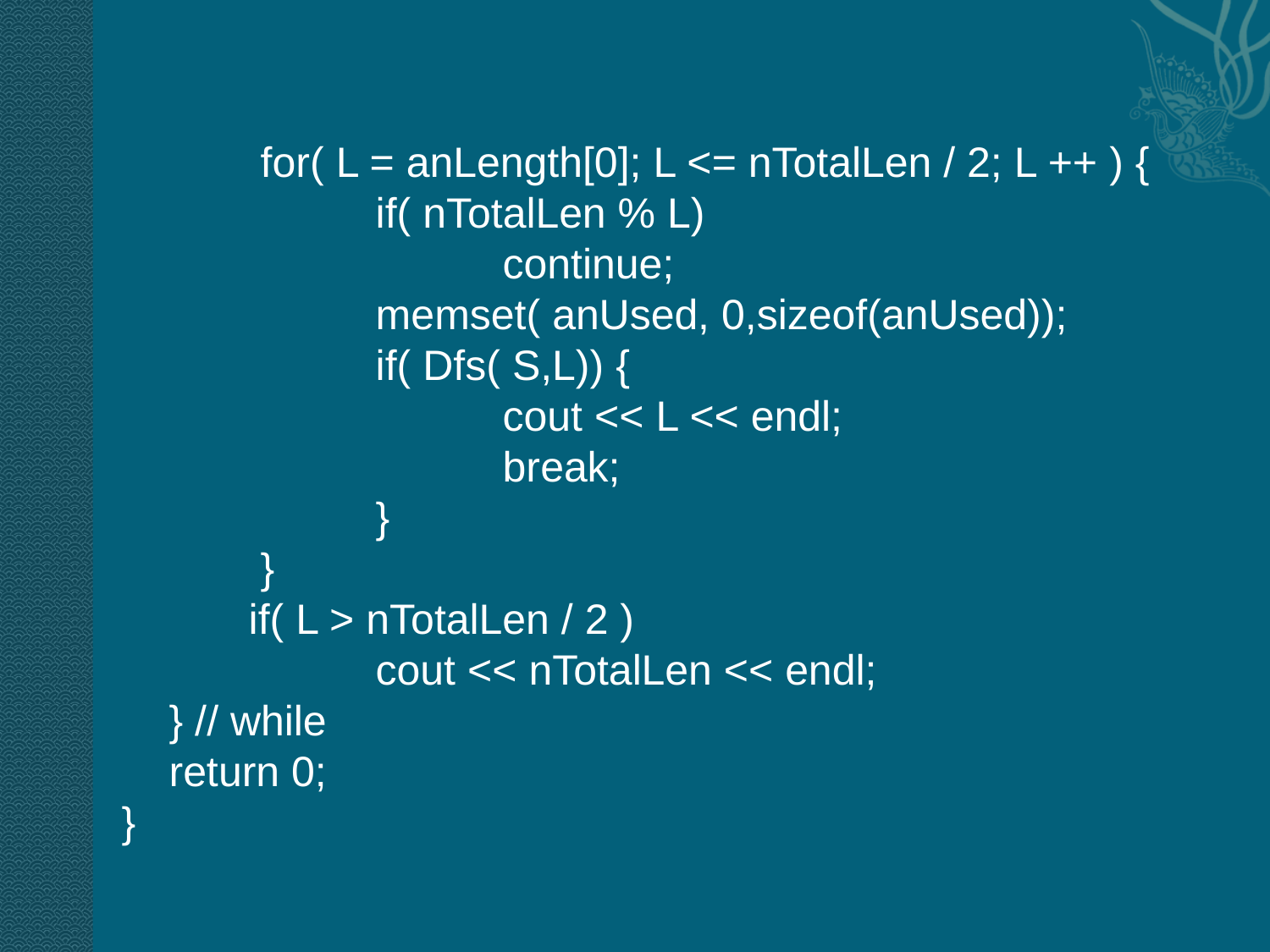

for( L = anLength[0]; L <= nTotalLen / 2; L ++ ) {
		if( nTotalLen % L)
			continue;
		memset( anUsed, 0,sizeof(anUsed));
		if( Dfs( S,L)) {
			cout << L << endl;
			break;
		}
	 }
	if( L > nTotalLen / 2 )
		cout << nTotalLen << endl;
    } // while
    return 0;
}